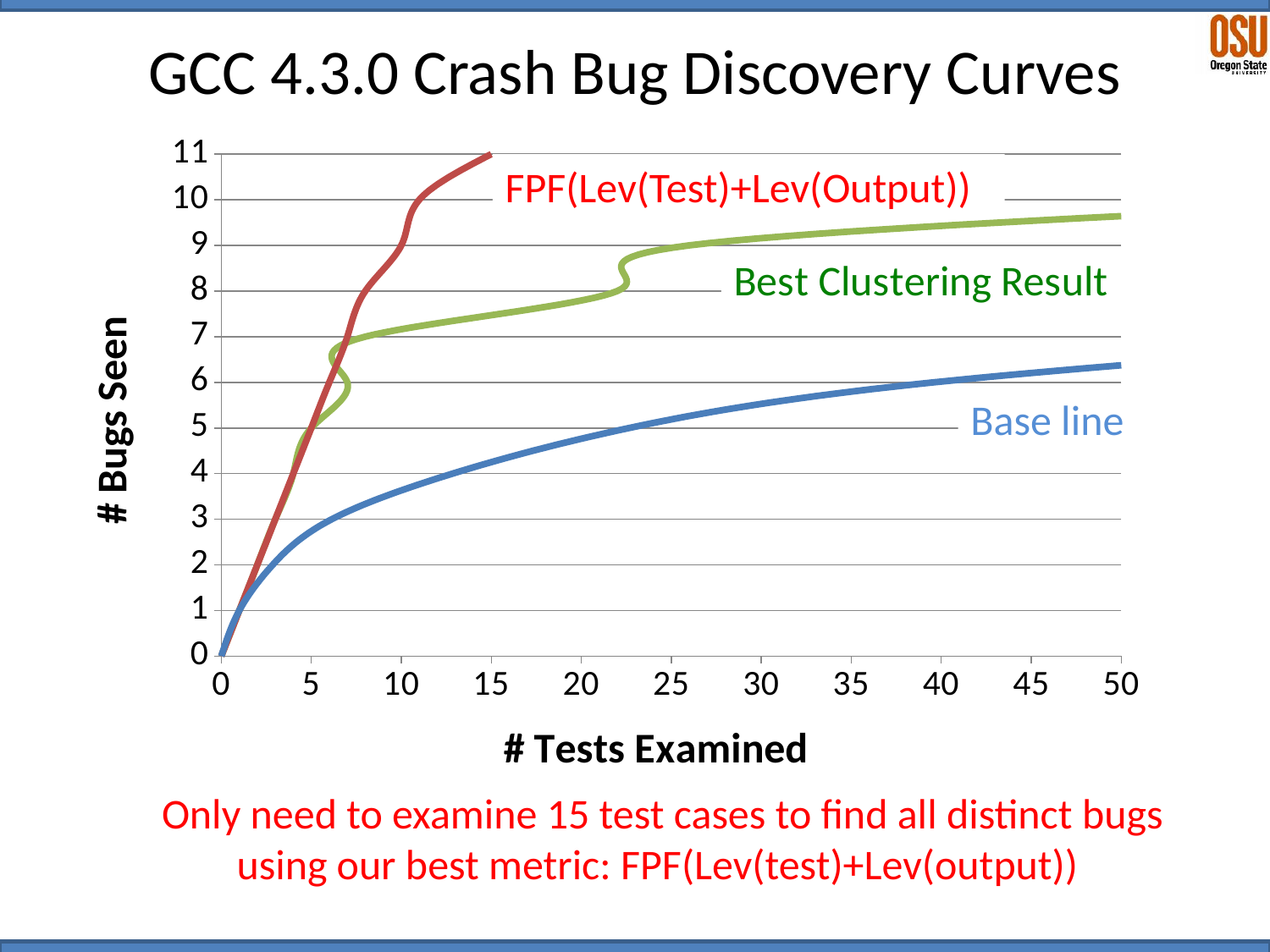

# GCC 4.3.0 Crash Bug Discovery Curves

### Chart

| Category |  |  |  |
|---|---|---|---|
FPF(Lev(Test)+Lev(Output))
Base line
Only need to examine 15 test cases to find all distinct bugs using our best metric: FPF(Lev(test)+Lev(output))